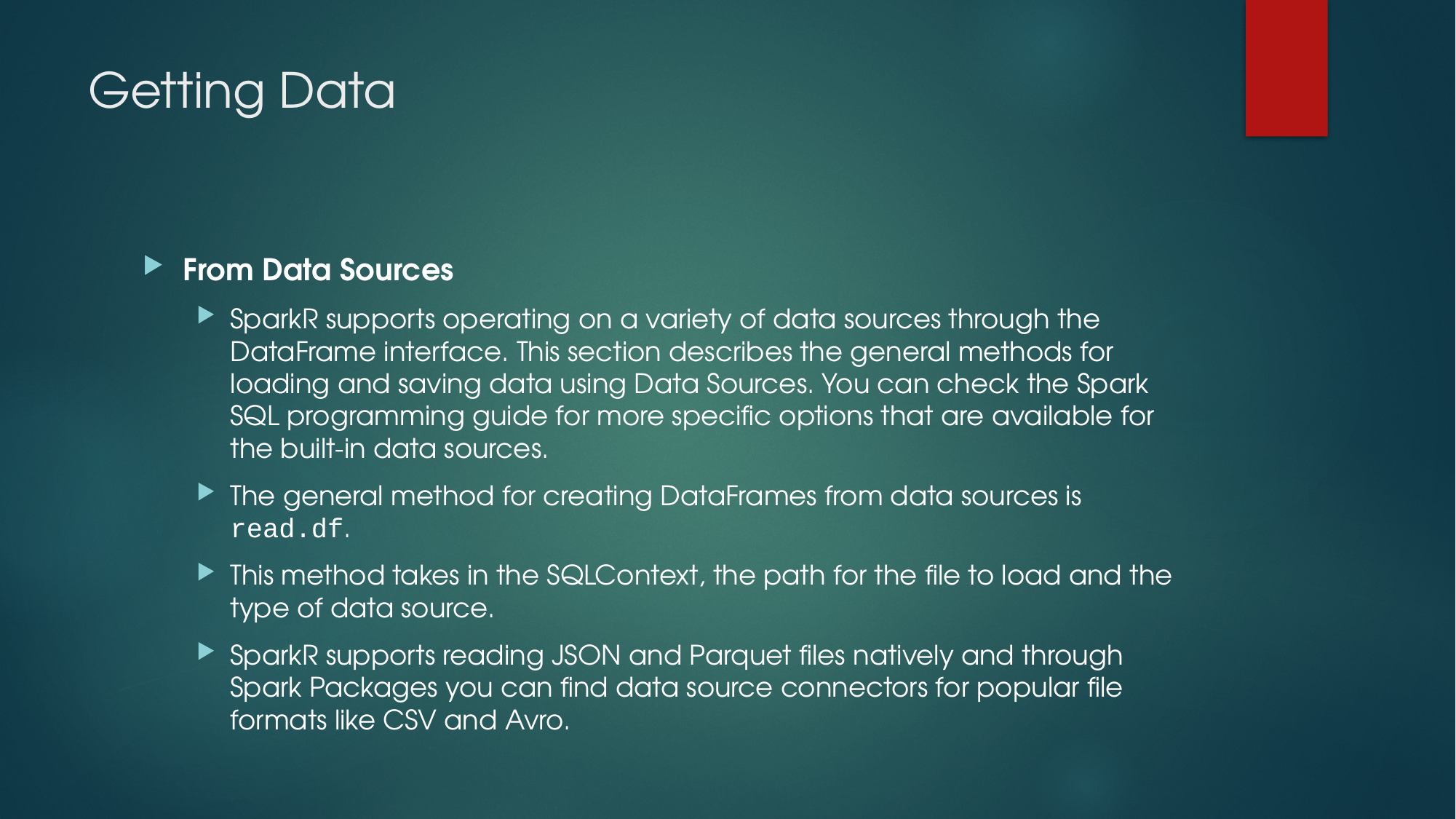

# Getting Data
From Data Sources
SparkR supports operating on a variety of data sources through the DataFrame interface. This section describes the general methods for loading and saving data using Data Sources. You can check the Spark SQL programming guide for more specific options that are available for the built-in data sources.
The general method for creating DataFrames from data sources is read.df.
This method takes in the SQLContext, the path for the file to load and the type of data source.
SparkR supports reading JSON and Parquet files natively and through Spark Packages you can find data source connectors for popular file formats like CSV and Avro.